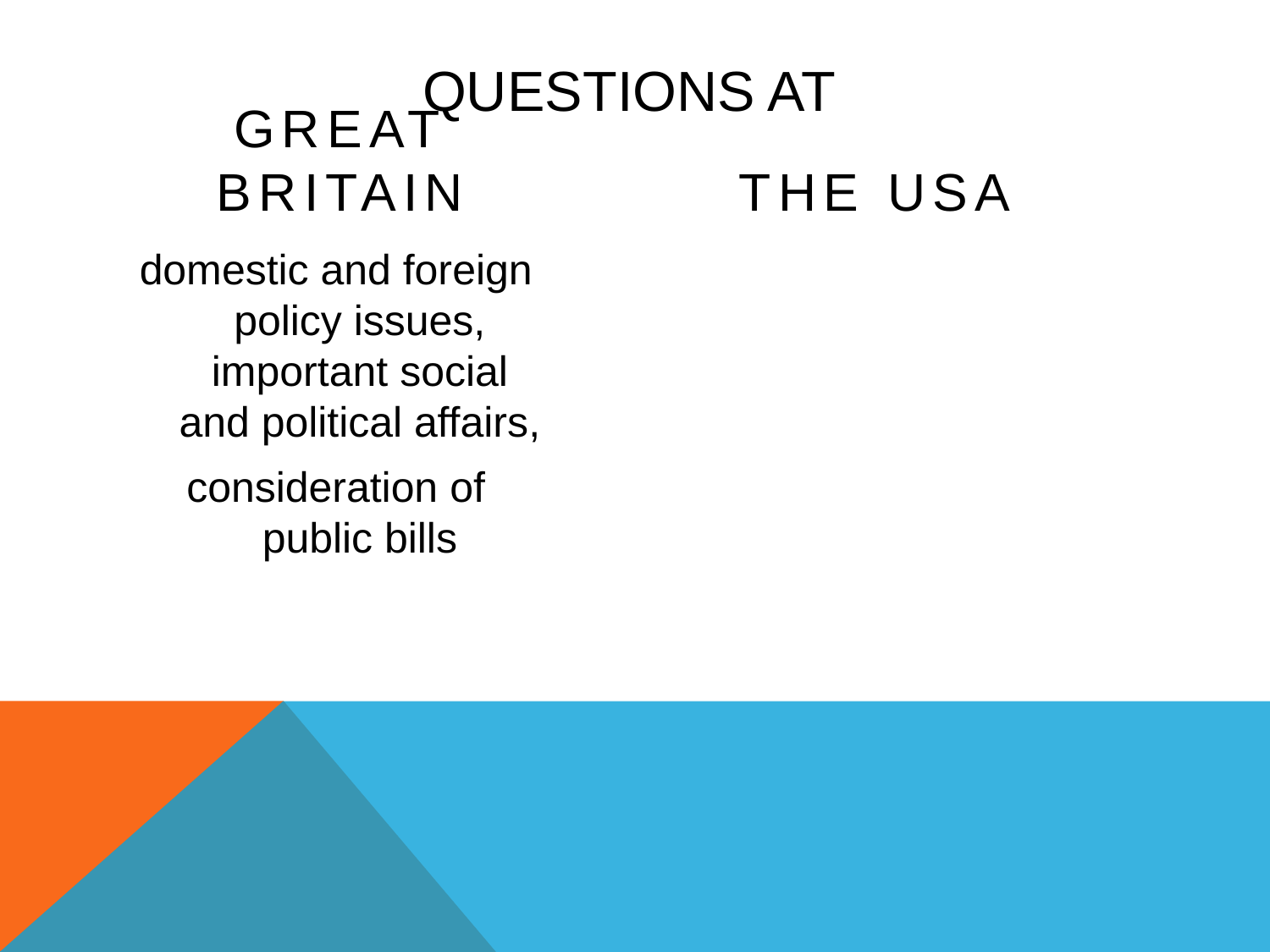

# Questions at
Great britain
The usa
domestic and foreign policy issues, important social and political affairs,
consideration of public bills